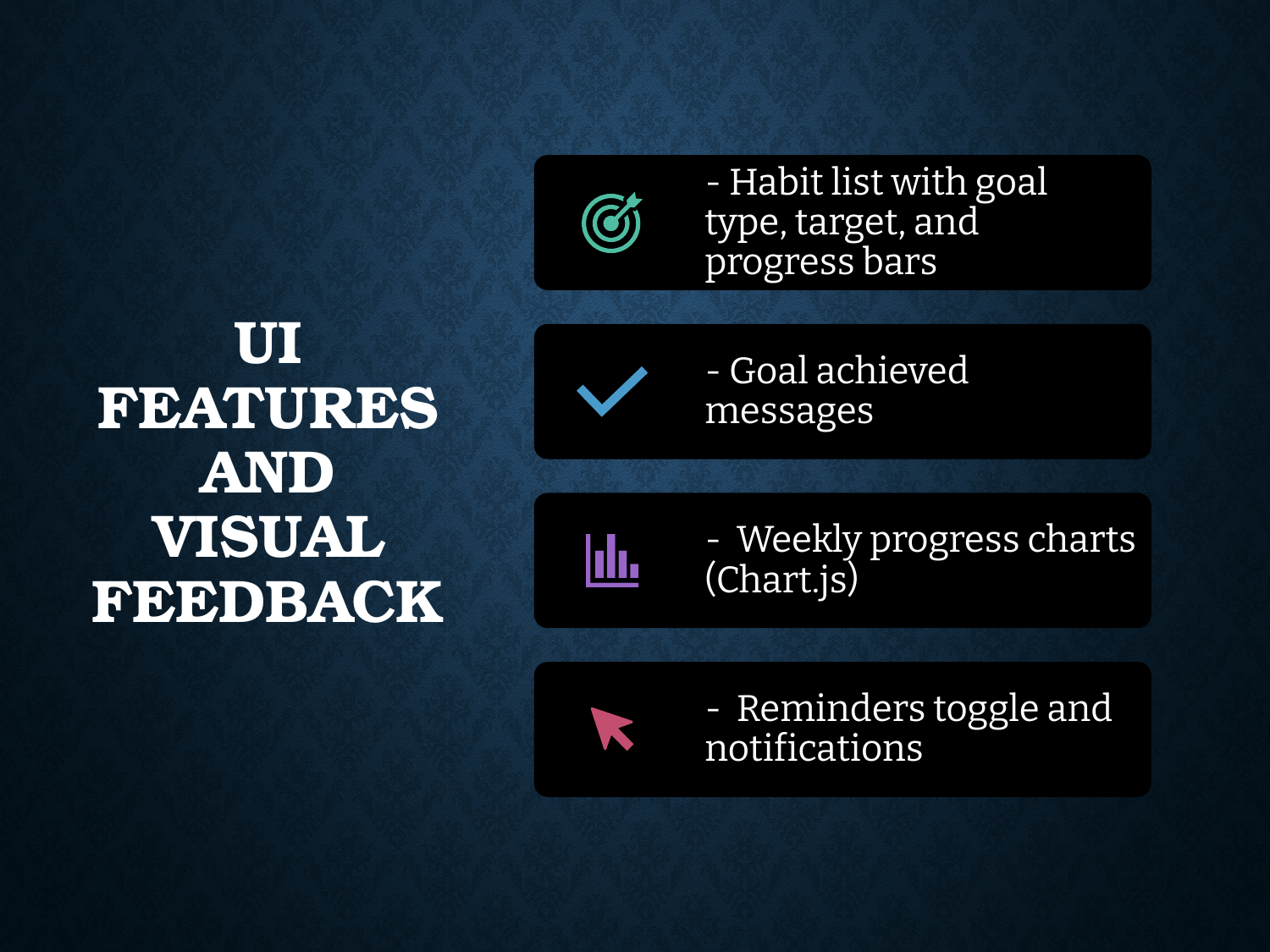

# UI Features and Visual Feedback
- Habit list with goal type, target, and progress bars
- Goal achieved messages
-  Weekly progress charts (Chart.js)
-  Reminders toggle and notifications